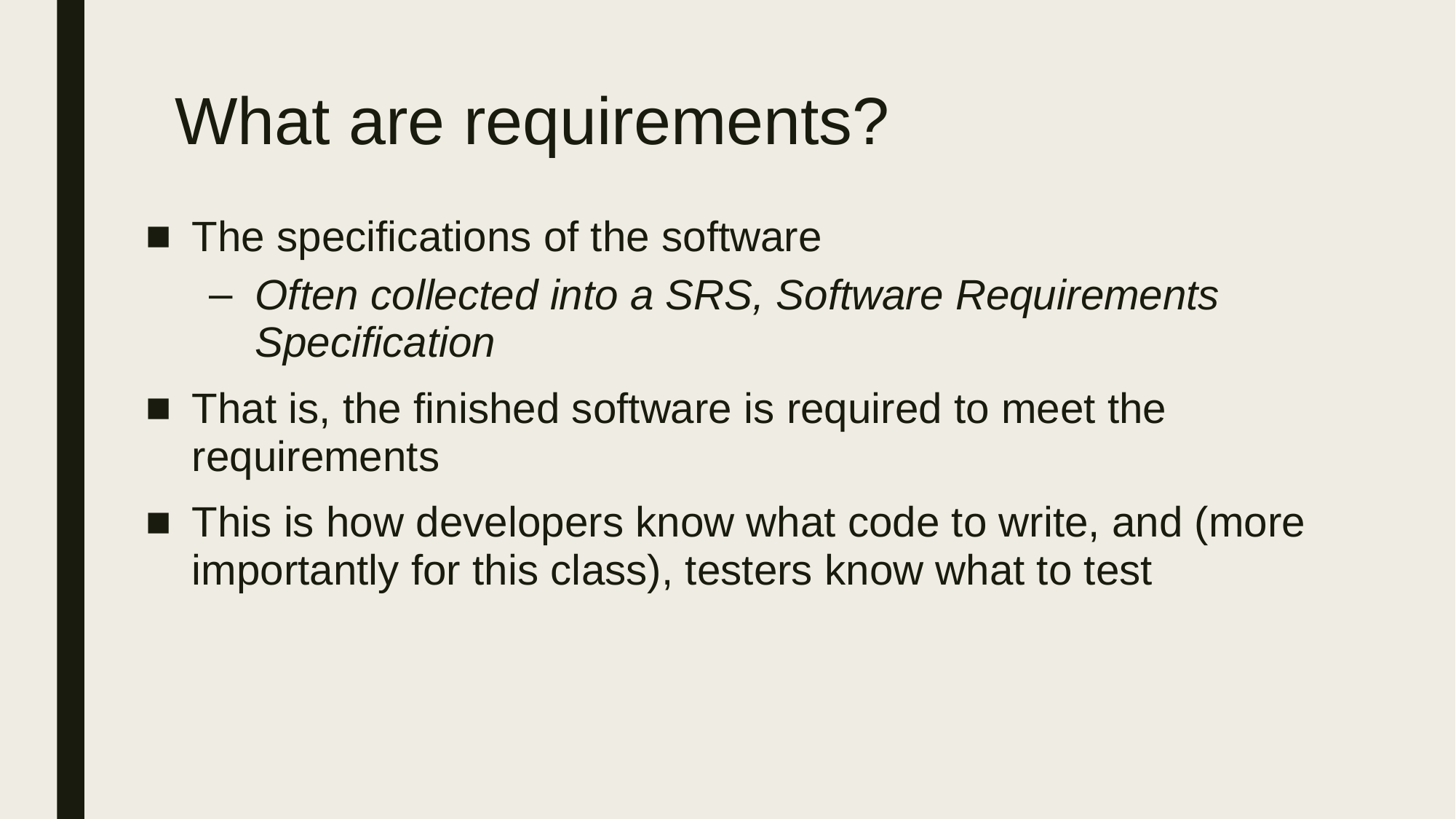

# What are requirements?
The specifications of the software
Often collected into a SRS, Software Requirements Specification
That is, the finished software is required to meet the requirements
This is how developers know what code to write, and (more importantly for this class), testers know what to test